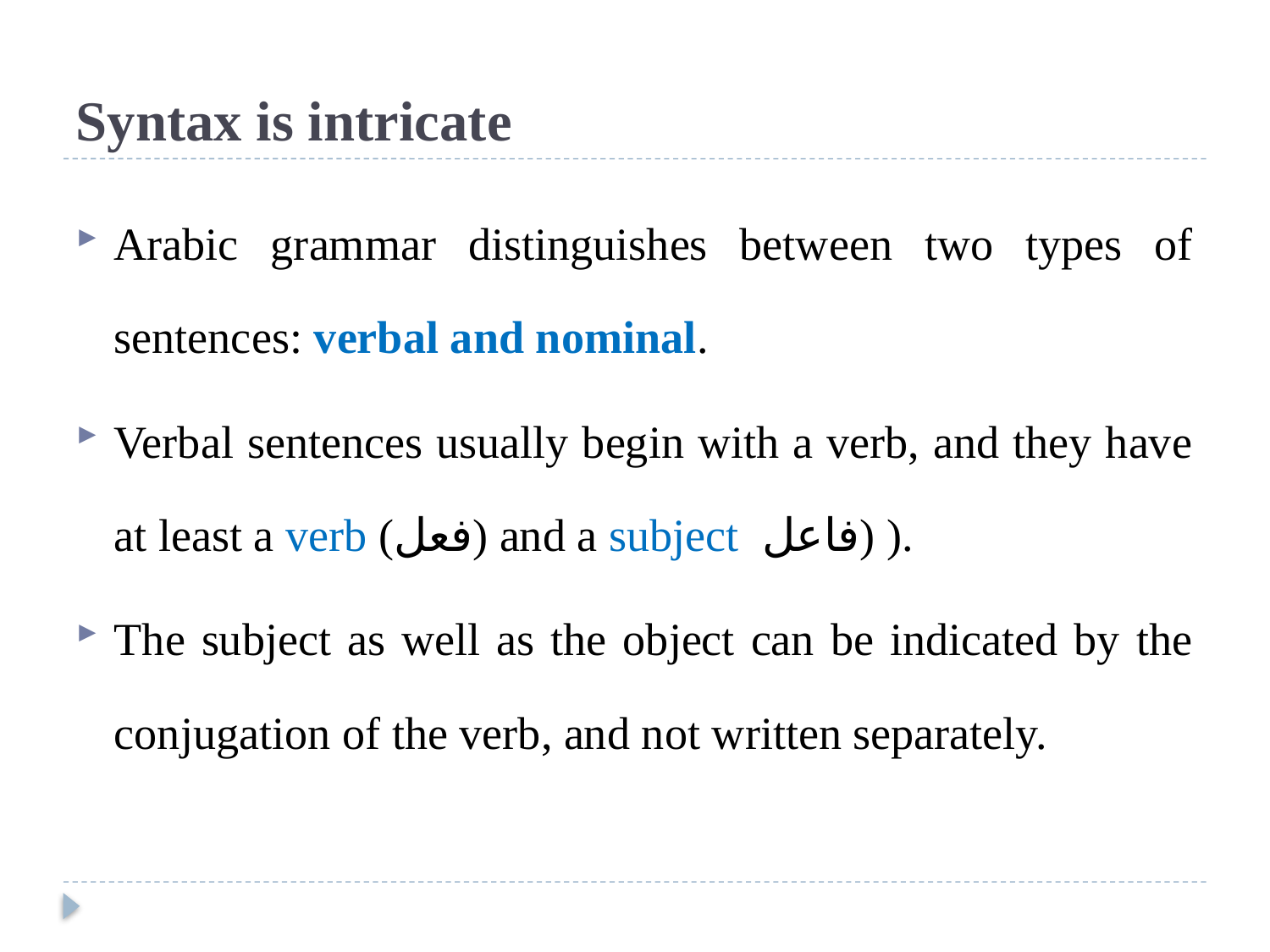

# Syntax is intricate
Arabic grammar distinguishes between two types of sentences: verbal and nominal.
Verbal sentences usually begin with a verb, and they have at least a verb (فعل) and a subject  فاعل) ).
The subject as well as the object can be indicated by the conjugation of the verb, and not written separately.